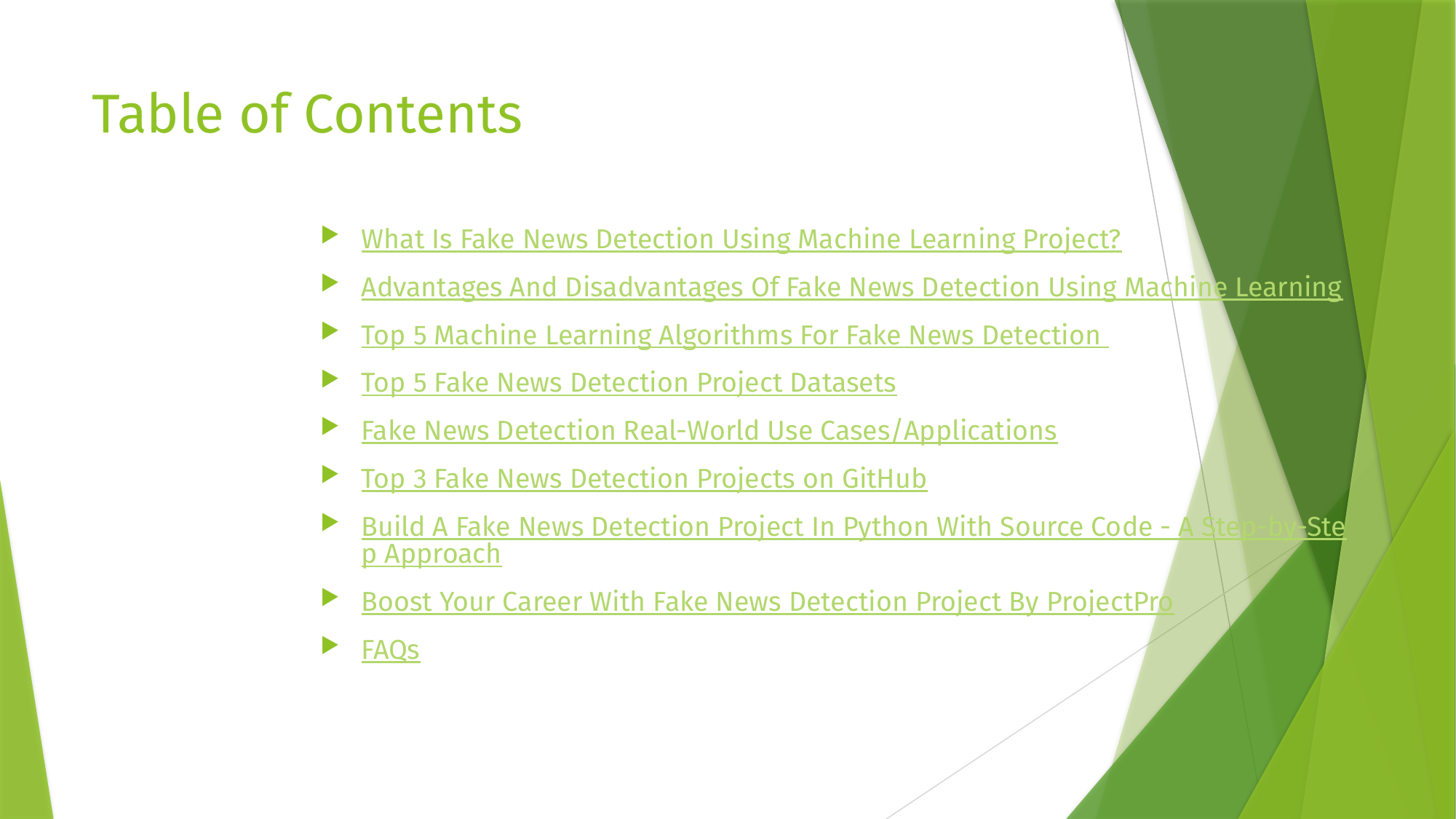

# Table of Contents
What Is Fake News Detection Using Machine Learning Project?
Advantages And Disadvantages Of Fake News Detection Using Machine Learning
Top 5 Machine Learning Algorithms For Fake News Detection
Top 5 Fake News Detection Project Datasets
Fake News Detection Real-World Use Cases/Applications
Top 3 Fake News Detection Projects on GitHub
Build A Fake News Detection Project In Python With Source Code - A Step-by-Step Approach
Boost Your Career With Fake News Detection Project By ProjectPro
FAQs